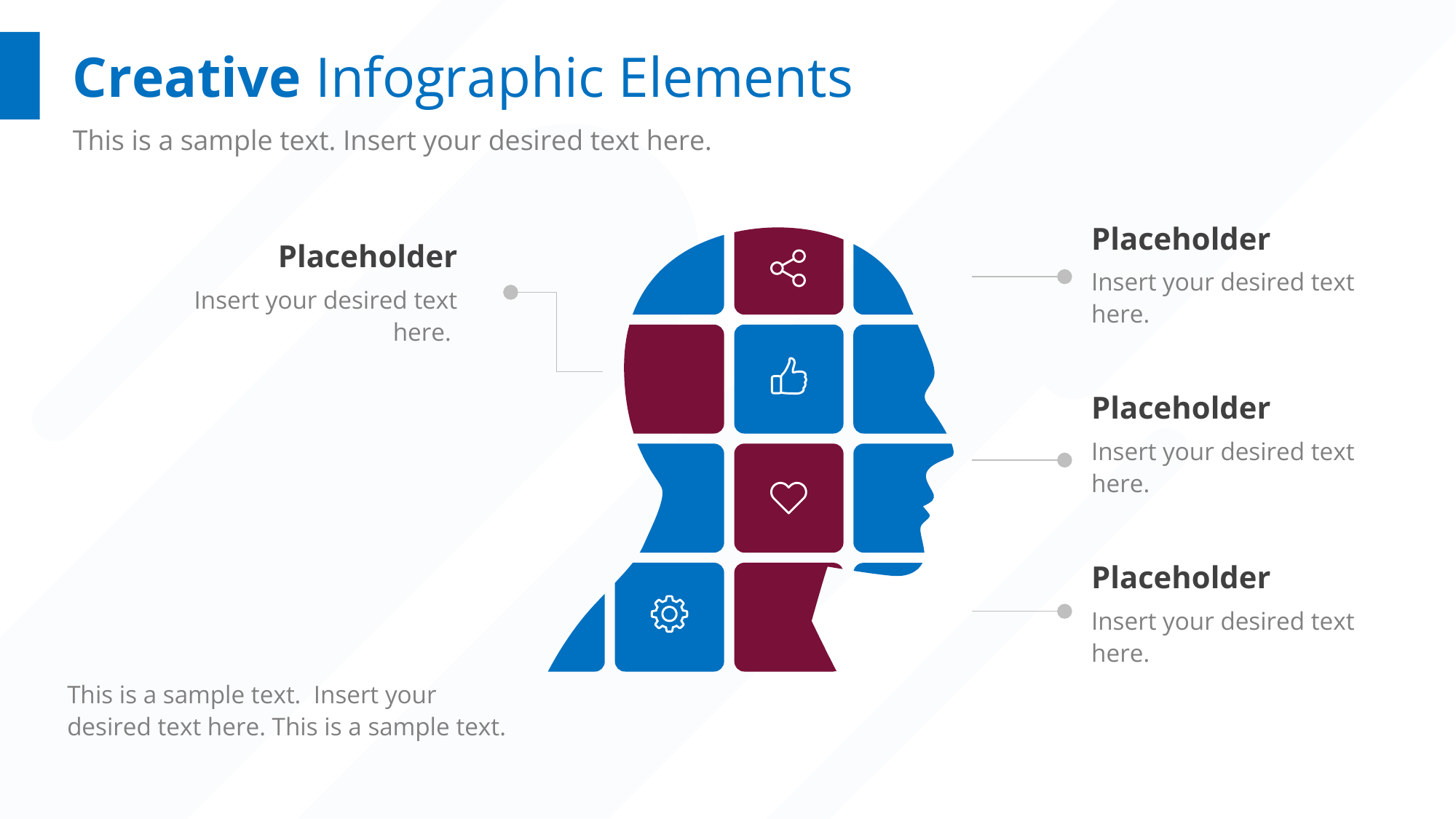

# Creative Infographic Elements
This is a sample text. Insert your desired text here.
Placeholder

Placeholder

Insert your desired text here.
Insert your desired text here.

Placeholder
Insert your desired text here.

Placeholder

Insert your desired text here.
This is a sample text.  Insert your desired text here. This is a sample text.